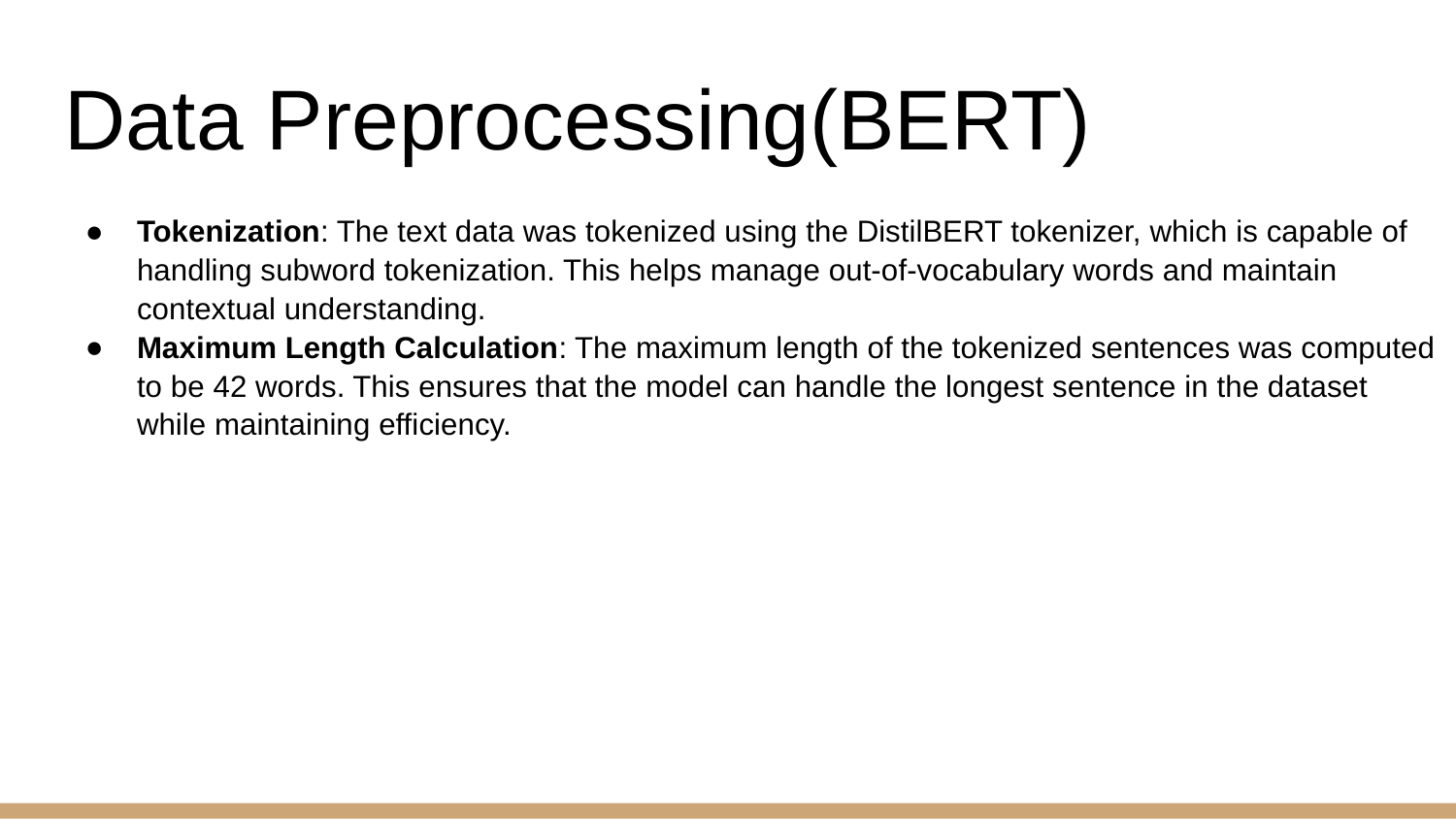

# Data Preprocessing(BERT)
Tokenization: The text data was tokenized using the DistilBERT tokenizer, which is capable of handling subword tokenization. This helps manage out-of-vocabulary words and maintain contextual understanding.
Maximum Length Calculation: The maximum length of the tokenized sentences was computed to be 42 words. This ensures that the model can handle the longest sentence in the dataset while maintaining efficiency.